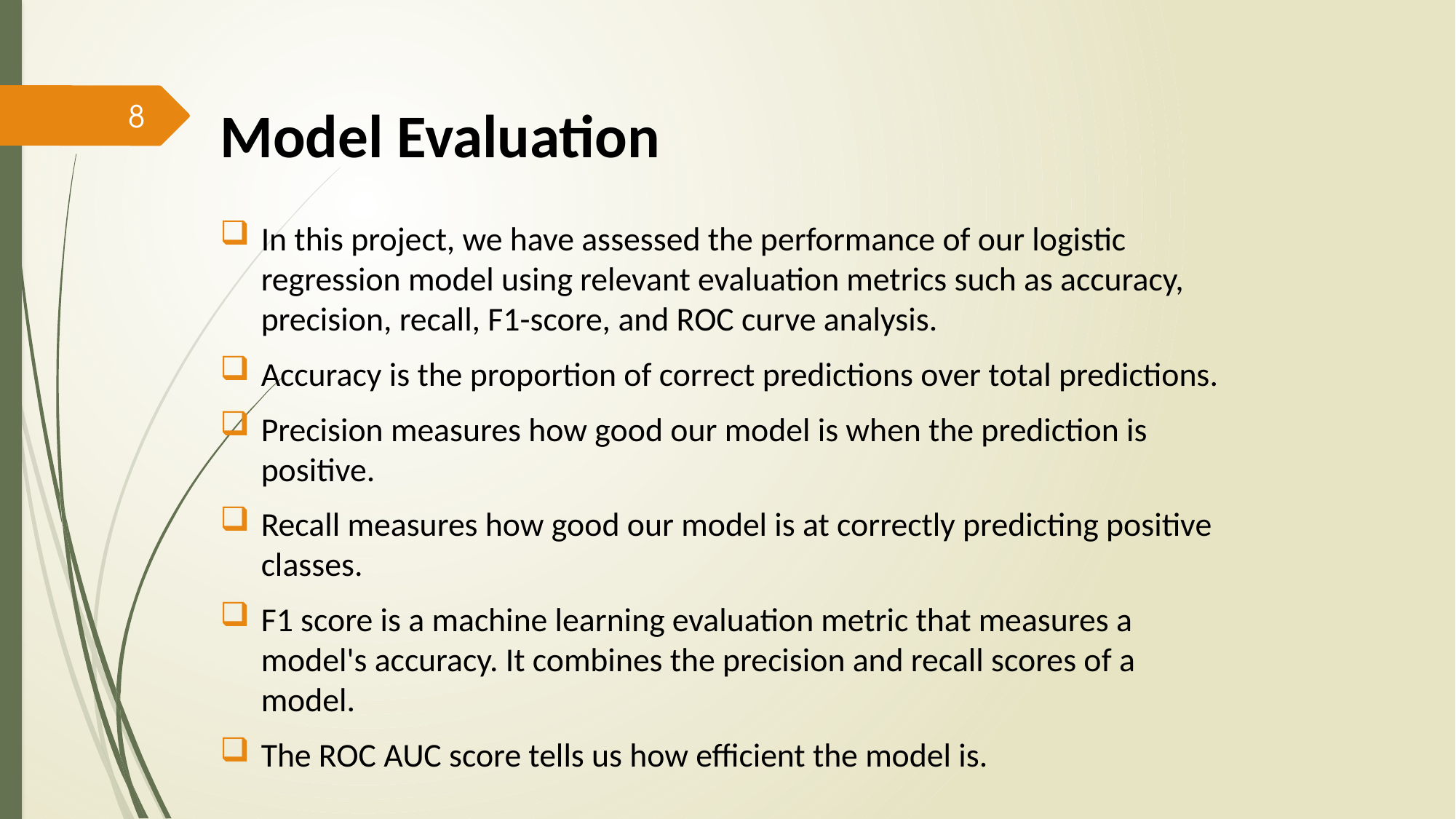

Model Evaluation

In this project, we have assessed the performance of our logistic regression model using relevant evaluation metrics such as accuracy, precision, recall, F1-score, and ROC curve analysis.
Accuracy is the proportion of correct predictions over total predictions.
Precision measures how good our model is when the prediction is positive.
Recall measures how good our model is at correctly predicting positive classes.
F1 score is a machine learning evaluation metric that measures a model's accuracy. It combines the precision and recall scores of a model.
The ROC AUC score tells us how efficient the model is.

8